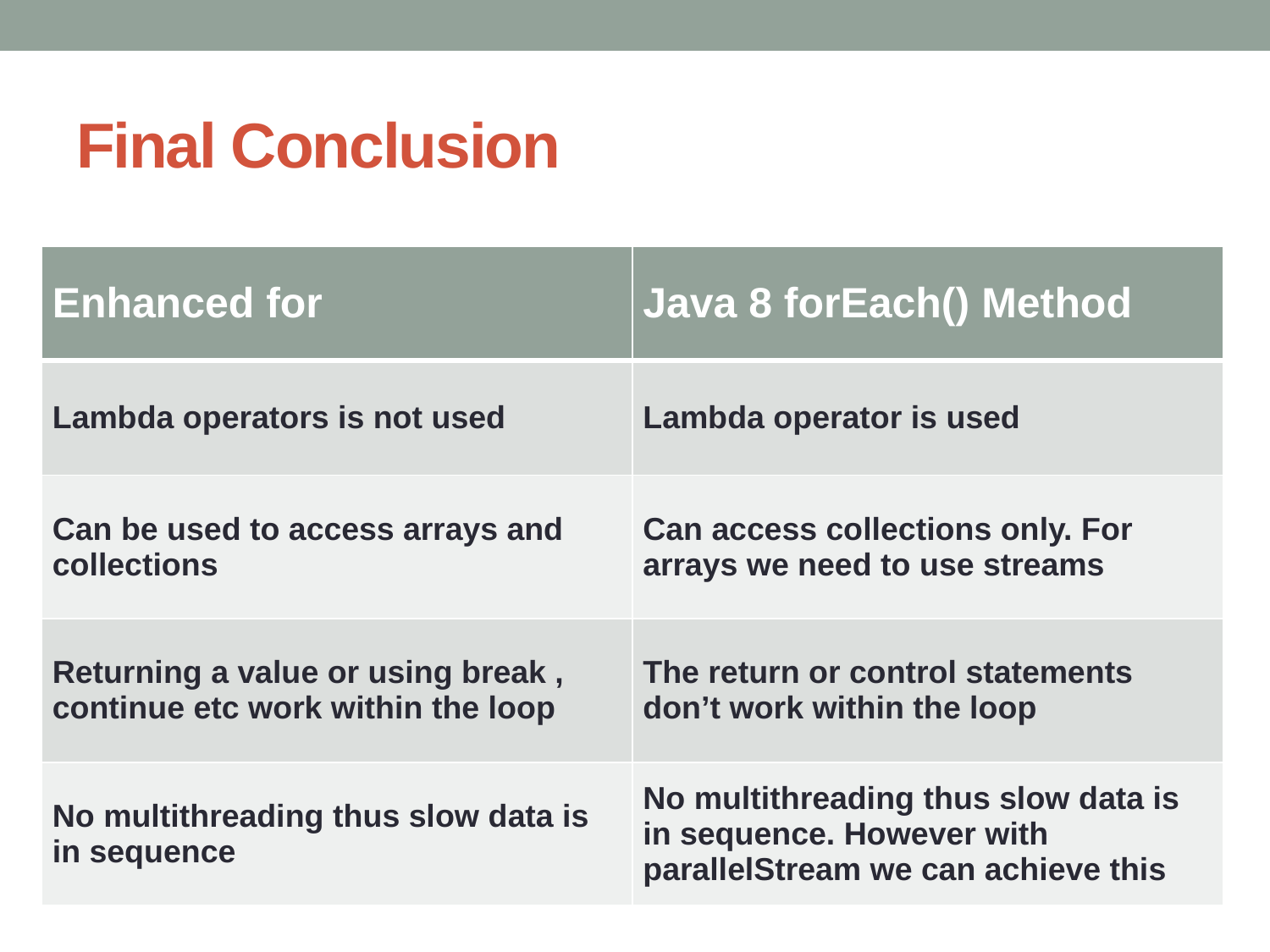

# Final Conclusion

| Enhanced for | Java 8 forEach() Method |
| --- | --- |
| Lambda operators is not used | Lambda operator is used |
| Can be used to access arrays and collections | Can access collections only. For arrays we need to use streams |
| Returning a value or using break , continue etc work within the loop | The return or control statements don’t work within the loop |
| No multithreading thus slow data is in sequence | No multithreading thus slow data is in sequence. However with parallelStream we can achieve this |